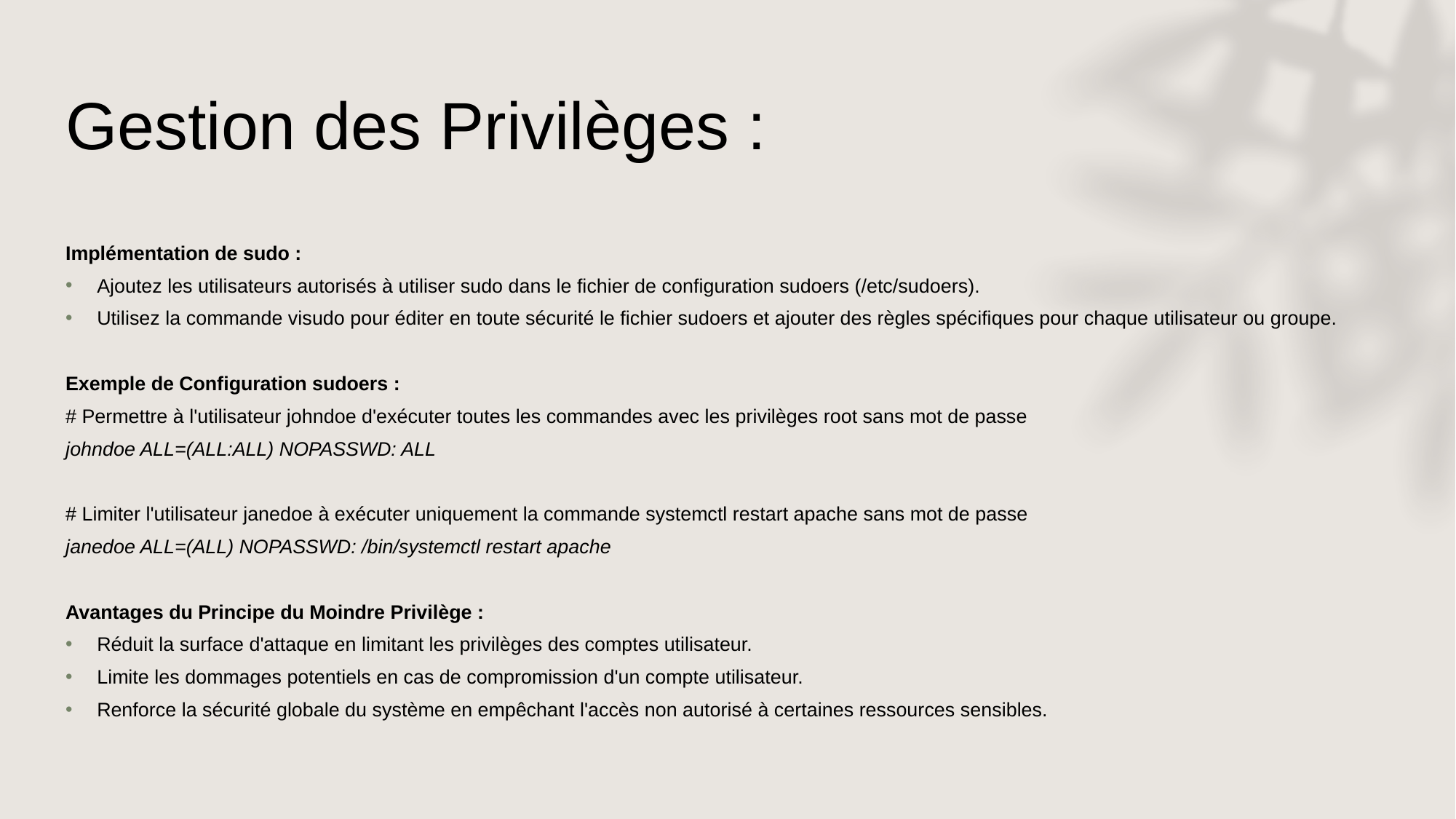

# Gestion des Privilèges :
Implémentation de sudo :
Ajoutez les utilisateurs autorisés à utiliser sudo dans le fichier de configuration sudoers (/etc/sudoers).
Utilisez la commande visudo pour éditer en toute sécurité le fichier sudoers et ajouter des règles spécifiques pour chaque utilisateur ou groupe.

Exemple de Configuration sudoers :
# Permettre à l'utilisateur johndoe d'exécuter toutes les commandes avec les privilèges root sans mot de passe
johndoe ALL=(ALL:ALL) NOPASSWD: ALL

# Limiter l'utilisateur janedoe à exécuter uniquement la commande systemctl restart apache sans mot de passe
janedoe ALL=(ALL) NOPASSWD: /bin/systemctl restart apache

Avantages du Principe du Moindre Privilège :
Réduit la surface d'attaque en limitant les privilèges des comptes utilisateur.
Limite les dommages potentiels en cas de compromission d'un compte utilisateur.
Renforce la sécurité globale du système en empêchant l'accès non autorisé à certaines ressources sensibles.